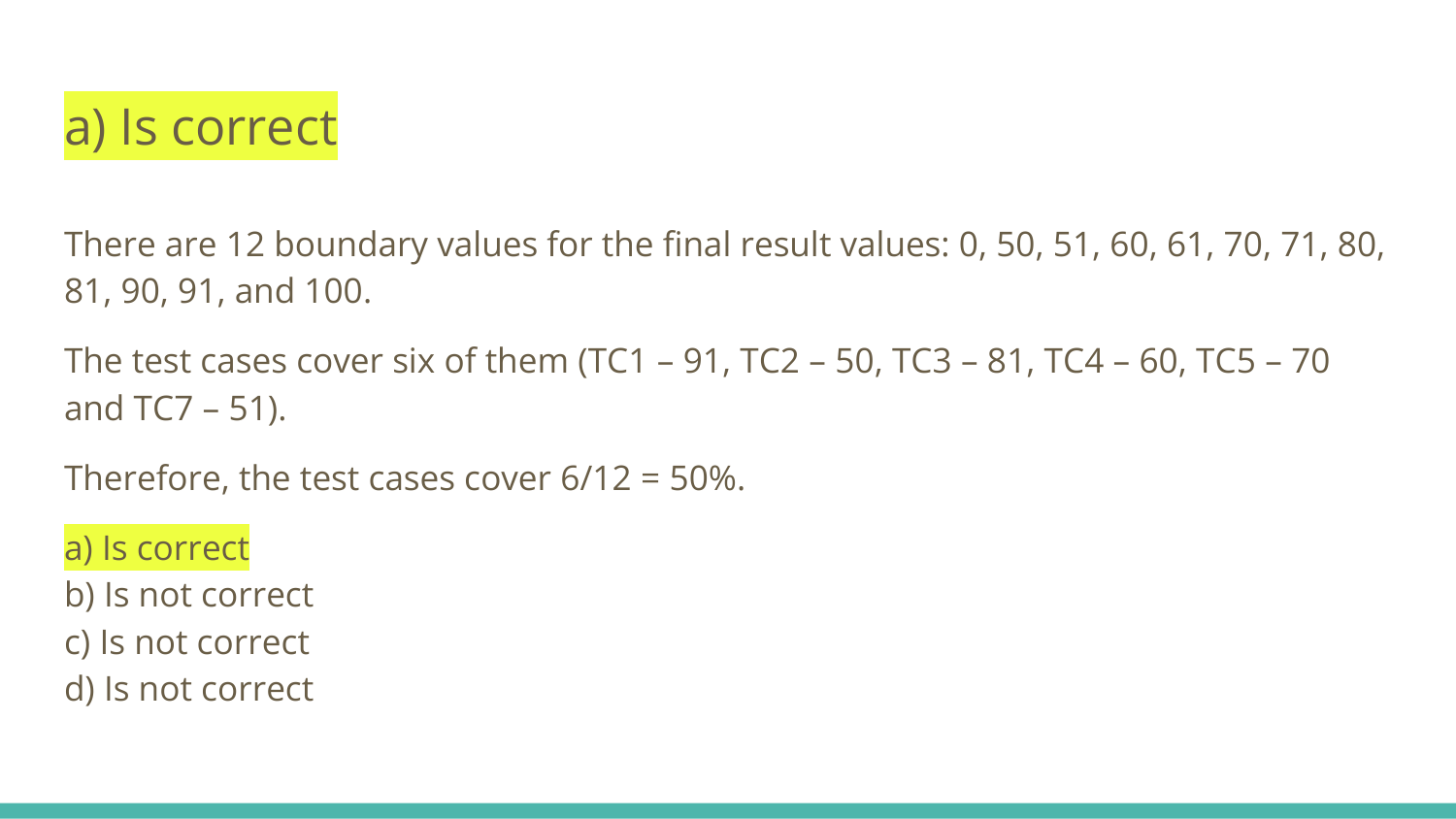

# a) Is correct
There are 12 boundary values for the final result values: 0, 50, 51, 60, 61, 70, 71, 80, 81, 90, 91, and 100.
The test cases cover six of them (TC1 – 91, TC2 – 50, TC3 – 81, TC4 – 60, TC5 – 70 and TC7 – 51).
Therefore, the test cases cover 6/12 = 50%.
a) Is correct
b) Is not correct
c) Is not correct
d) Is not correct